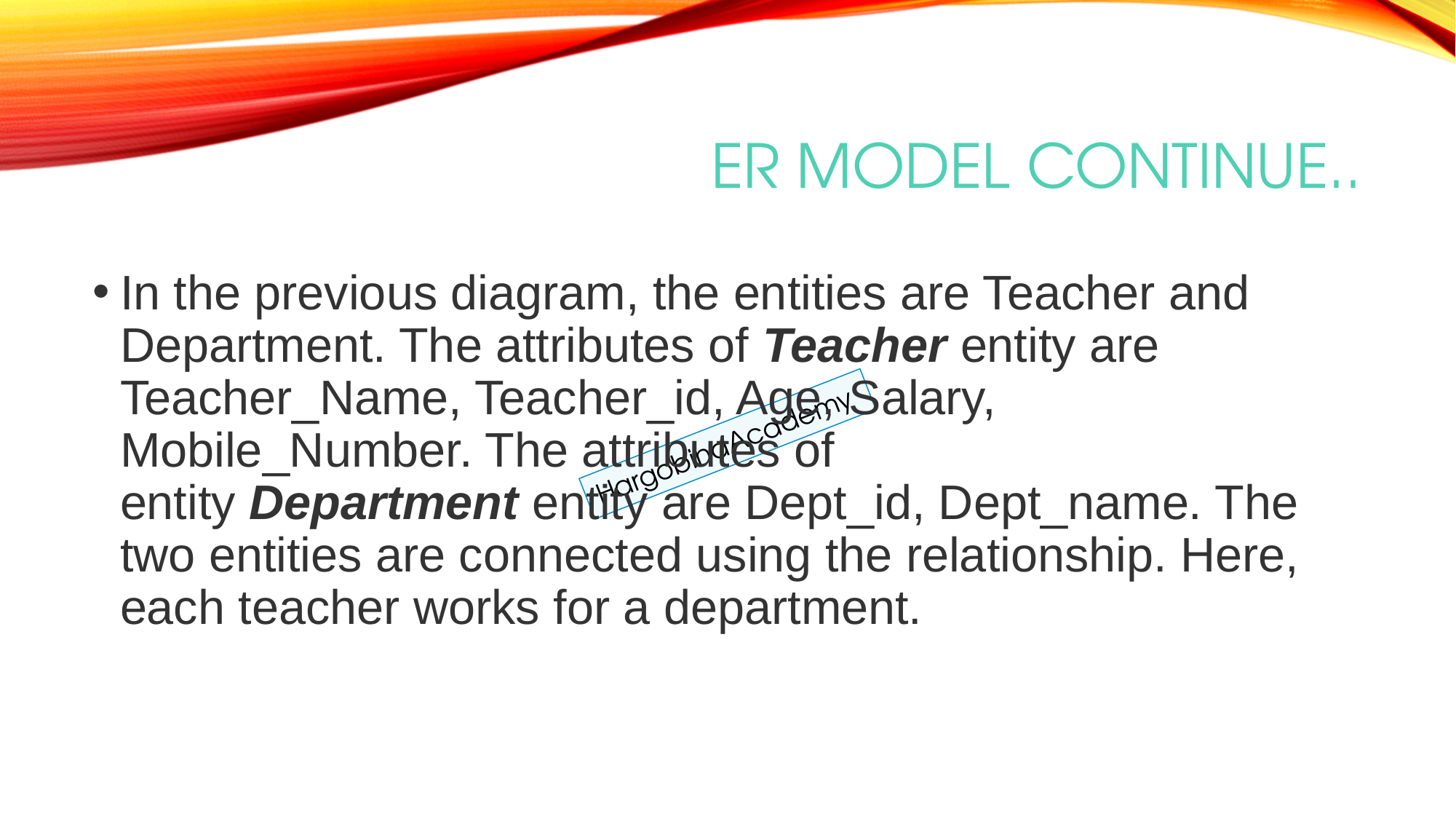

# ER model continue..
In the previous diagram, the entities are Teacher and Department. The attributes of Teacher entity are Teacher_Name, Teacher_id, Age, Salary, Mobile_Number. The attributes of entity Department entity are Dept_id, Dept_name. The two entities are connected using the relationship. Here, each teacher works for a department.